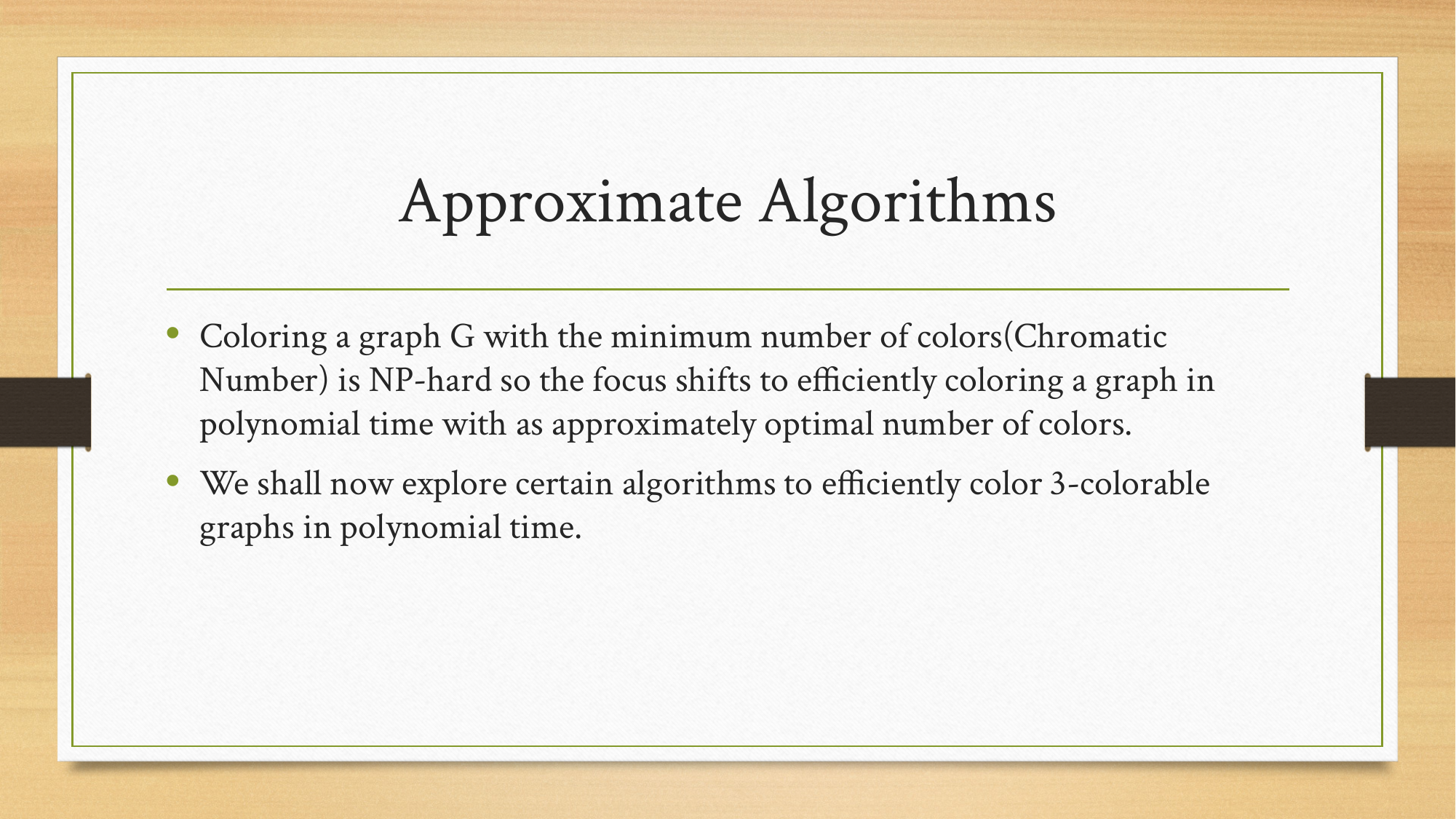

# Approximate Algorithms
Coloring a graph G with the minimum number of colors(Chromatic Number) is NP-hard so the focus shifts to efficiently coloring a graph in polynomial time with as approximately optimal number of colors.
We shall now explore certain algorithms to efficiently color 3-colorable graphs in polynomial time.